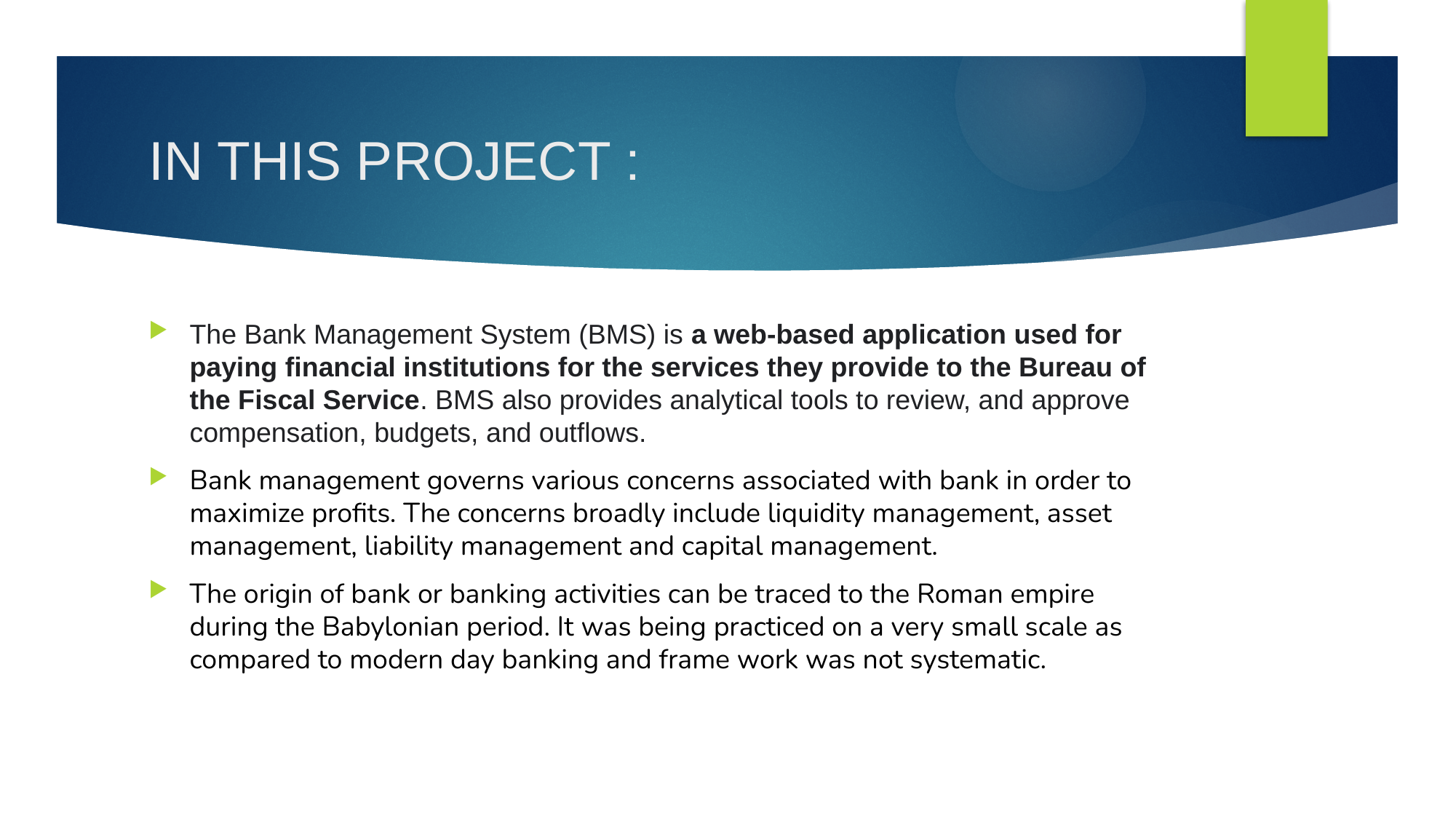

# IN THIS PROJECT :
The Bank Management System (BMS) is a web-based application used for paying financial institutions for the services they provide to the Bureau of the Fiscal Service. BMS also provides analytical tools to review, and approve compensation, budgets, and outflows.
Bank management governs various concerns associated with bank in order to maximize profits. The concerns broadly include liquidity management, asset management, liability management and capital management.
The origin of bank or banking activities can be traced to the Roman empire during the Babylonian period. It was being practiced on a very small scale as compared to modern day banking and frame work was not systematic.